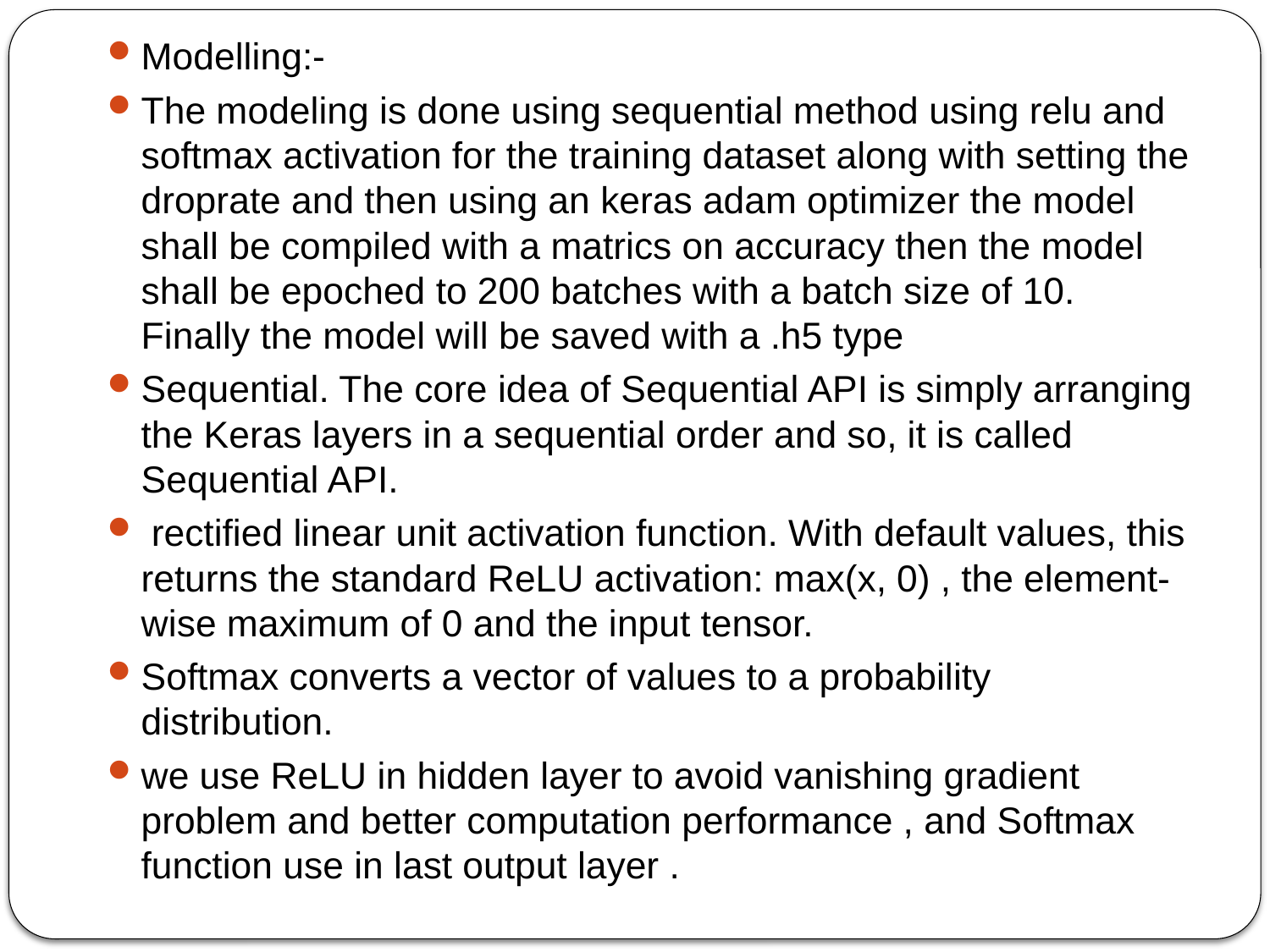

Modelling:-
The modeling is done using sequential method using relu and softmax activation for the training dataset along with setting the droprate and then using an keras adam optimizer the model shall be compiled with a matrics on accuracy then the model shall be epoched to 200 batches with a batch size of 10. Finally the model will be saved with a .h5 type
Sequential. The core idea of Sequential API is simply arranging the Keras layers in a sequential order and so, it is called Sequential API.
 rectified linear unit activation function. With default values, this returns the standard ReLU activation: max(x, 0) , the element-wise maximum of 0 and the input tensor.
Softmax converts a vector of values to a probability distribution.
we use ReLU in hidden layer to avoid vanishing gradient problem and better computation performance , and Softmax function use in last output layer .